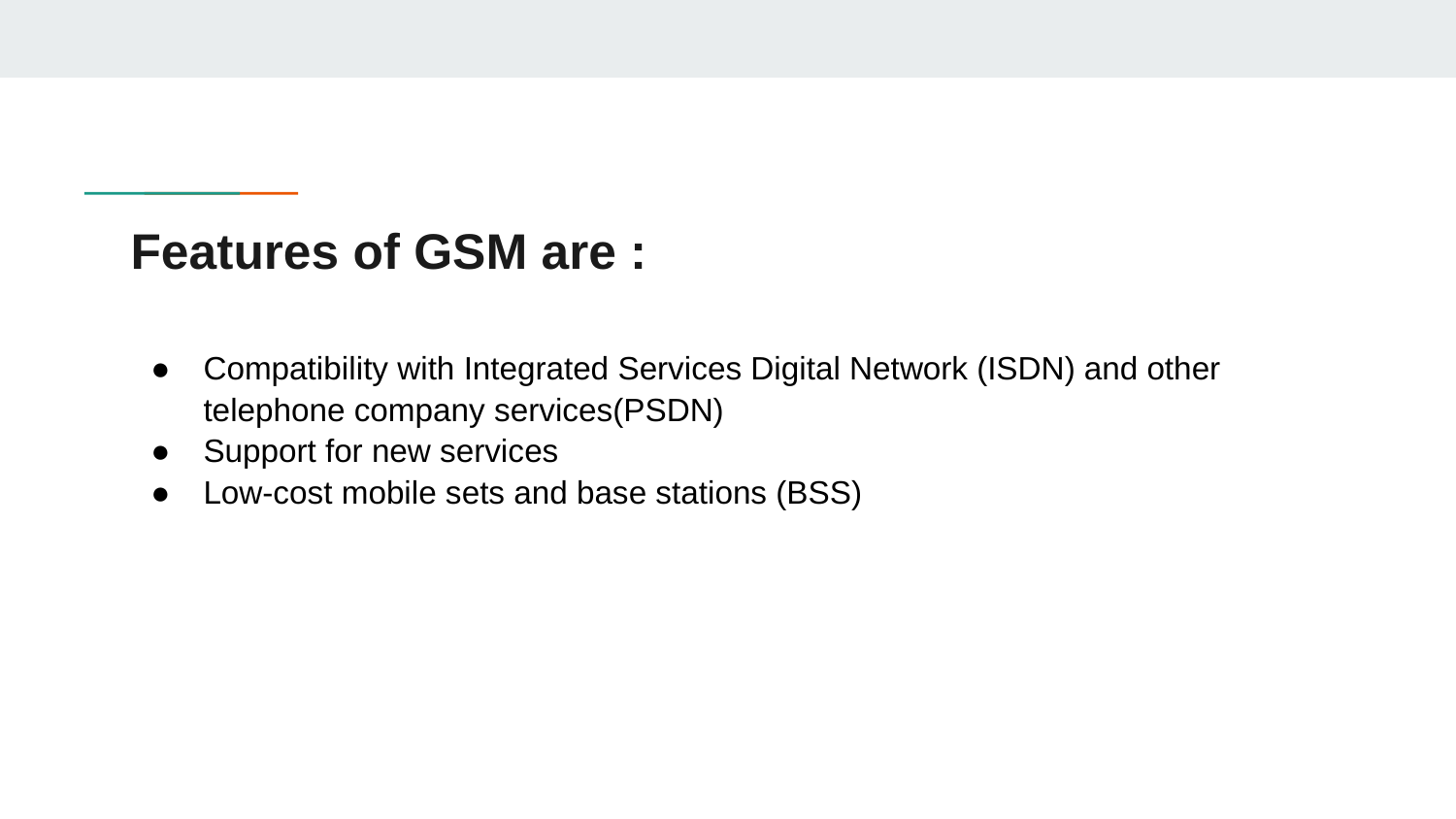

# Features of GSM are :
Compatibility with Integrated Services Digital Network (ISDN) and other telephone company services(PSDN)
Support for new services
Low-cost mobile sets and base stations (BSS)